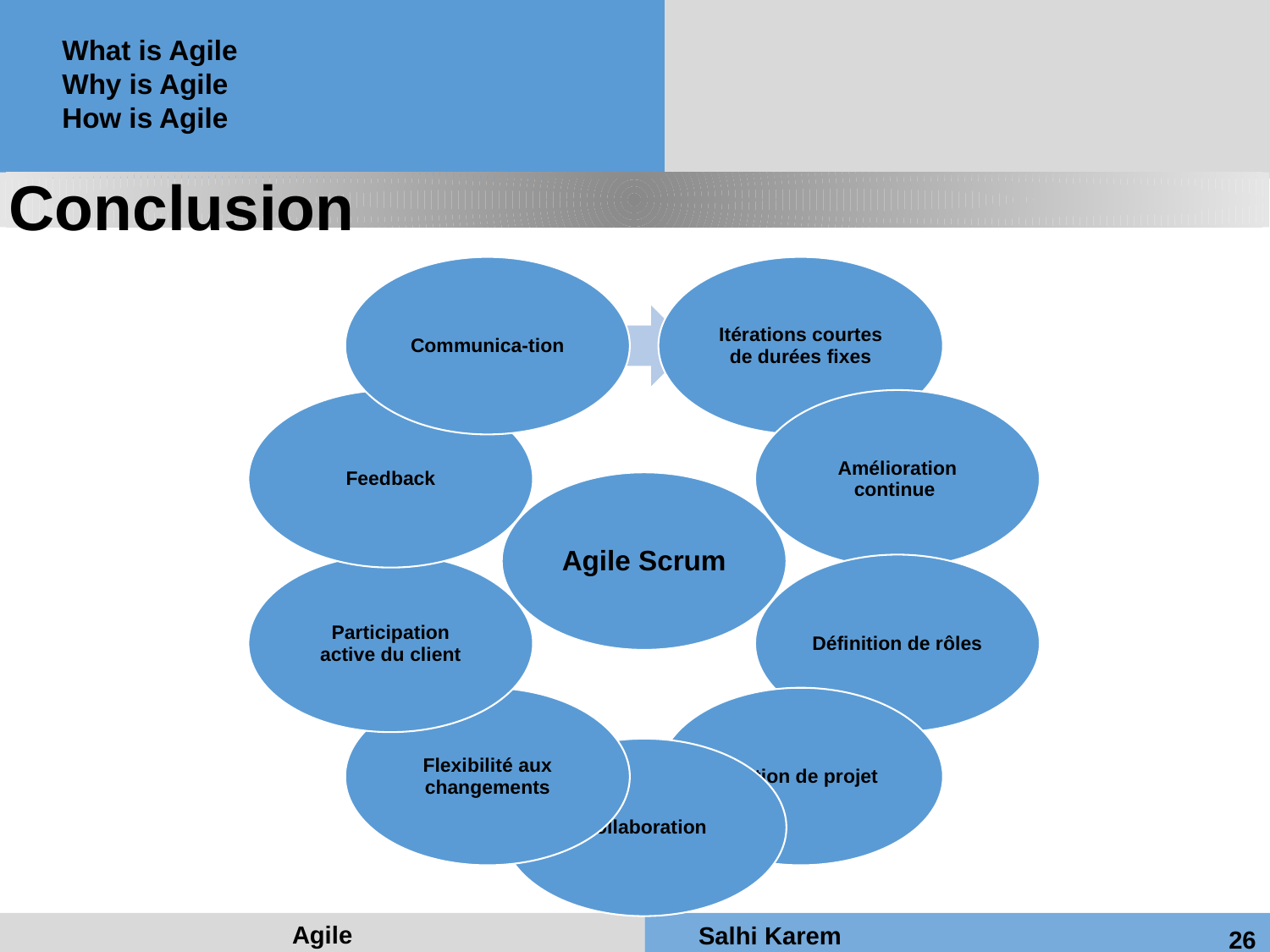

What is Agile
Why is Agile
How is Agile

Conclusion

Agile Scrum
Itérations courtes de durées fixes
Amélioration continue
Définition de rôles
Gestion de projet
Collaboration
Flexibilité aux changements
Communica-tion
Feedback
Participation active du client
Agile
Salhi Karem
26